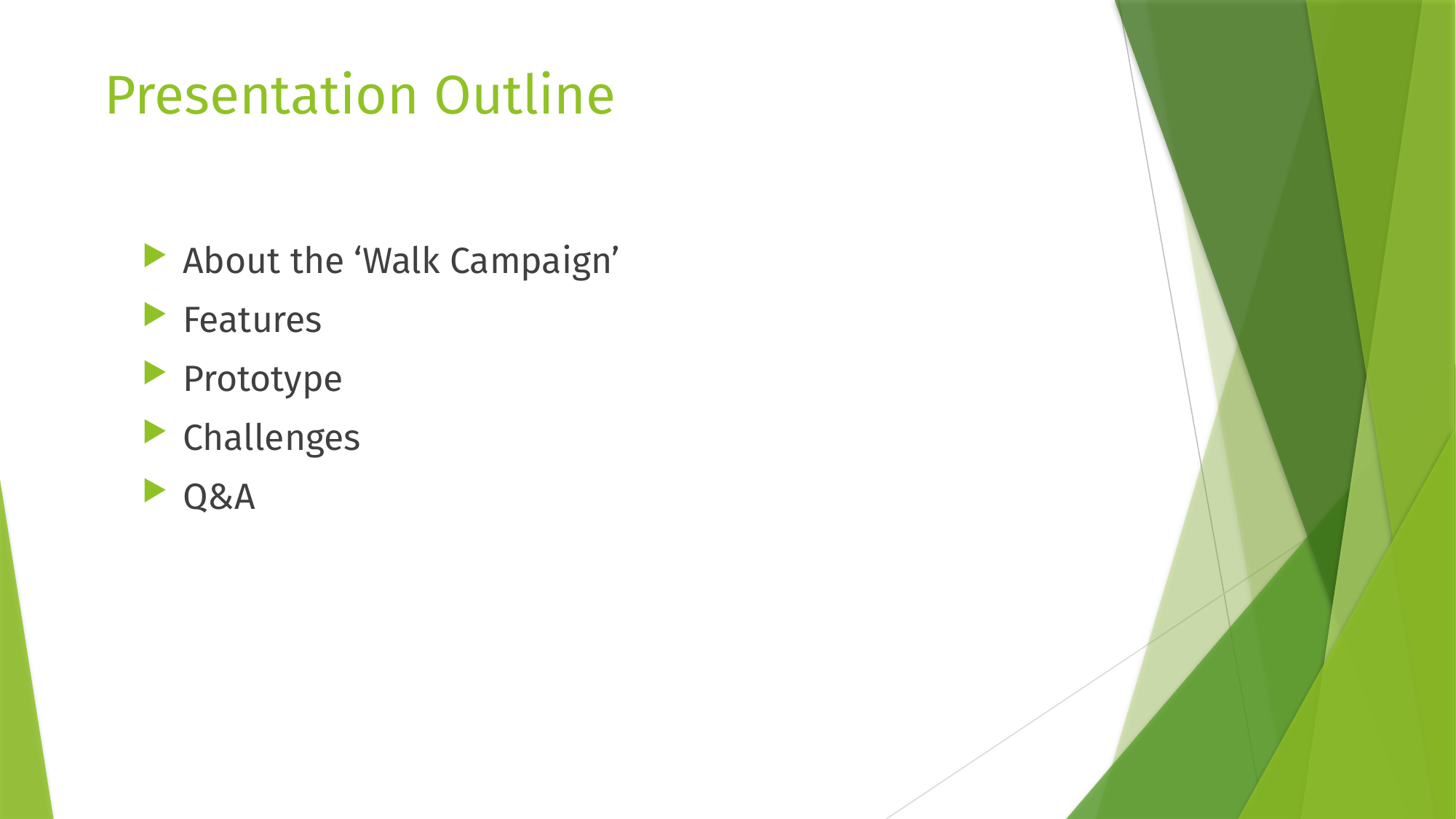

# Presentation Outline

About the ‘Walk Campaign’
Features
Prototype
Challenges
Q&A